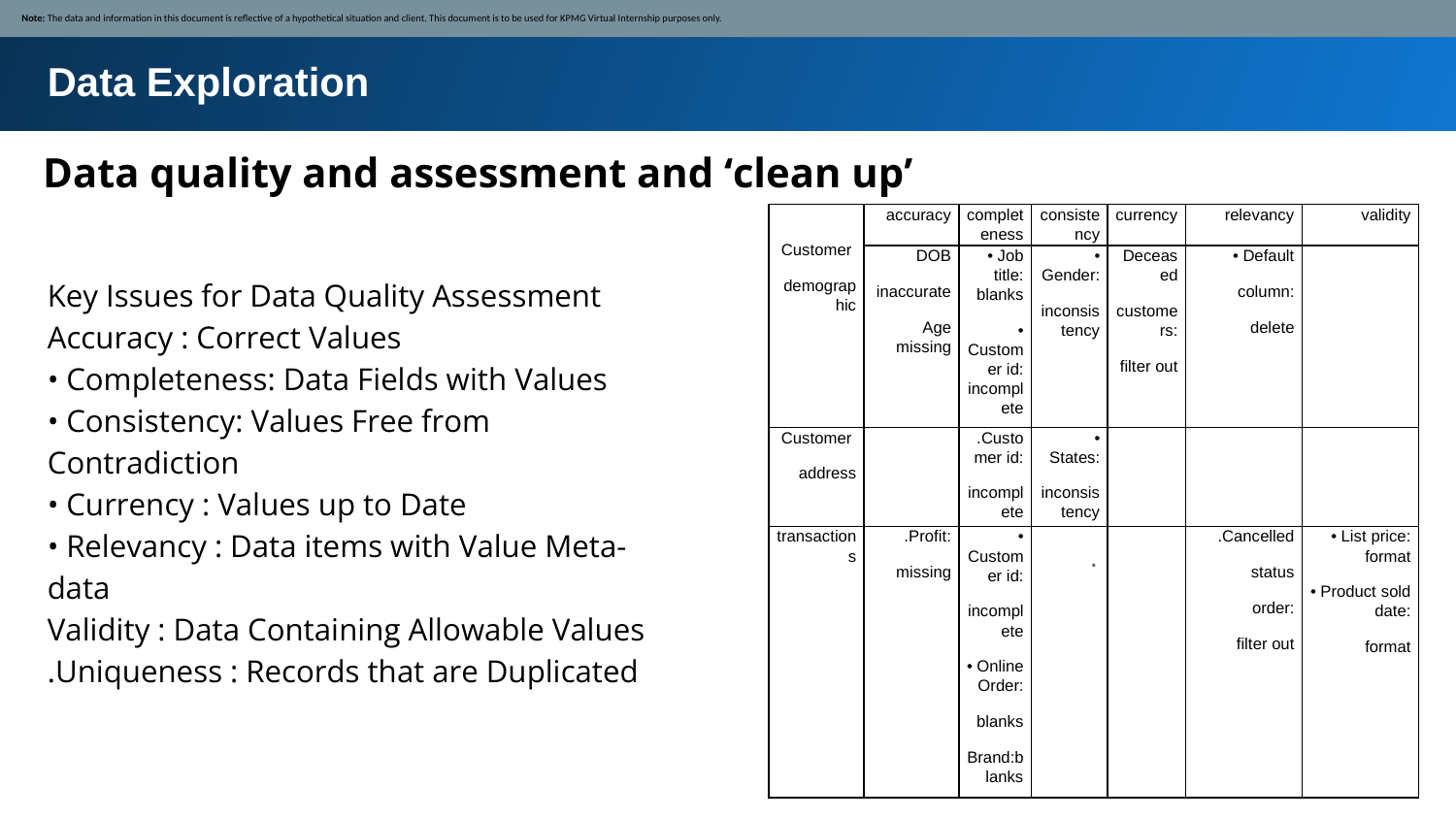

Note: The data and information in this document is reflective of a hypothetical situation and client. This document is to be used for KPMG Virtual Internship purposes only.
Data Exploration
Data quality and assessment and ‘clean up’
| Customer demographic | accuracy | completeness | consistency | currency | relevancy | validity |
| --- | --- | --- | --- | --- | --- | --- |
|  | DOB inaccurate Age missing | • Job title: blanks • Customer id: incomplete | • Gender: inconsistency | Deceased customers: filter out | • Default column: delete |  |
| Customer address |  | .Customer id: incomplete | • States: inconsistency |  |  |  |
| transactions | .Profit: missing | • Customer id: incomplete • Online Order: blanks Brand:blanks |  |  | .Cancelled status order: filter out | • List price: format • Product sold date: format |
Key Issues for Data Quality Assessment
Accuracy : Correct Values
• Completeness: Data Fields with Values
• Consistency: Values Free from Contradiction
• Currency : Values up to Date
• Relevancy : Data items with Value Meta-data
Validity : Data Containing Allowable Values
.Uniqueness : Records that are Duplicated
.